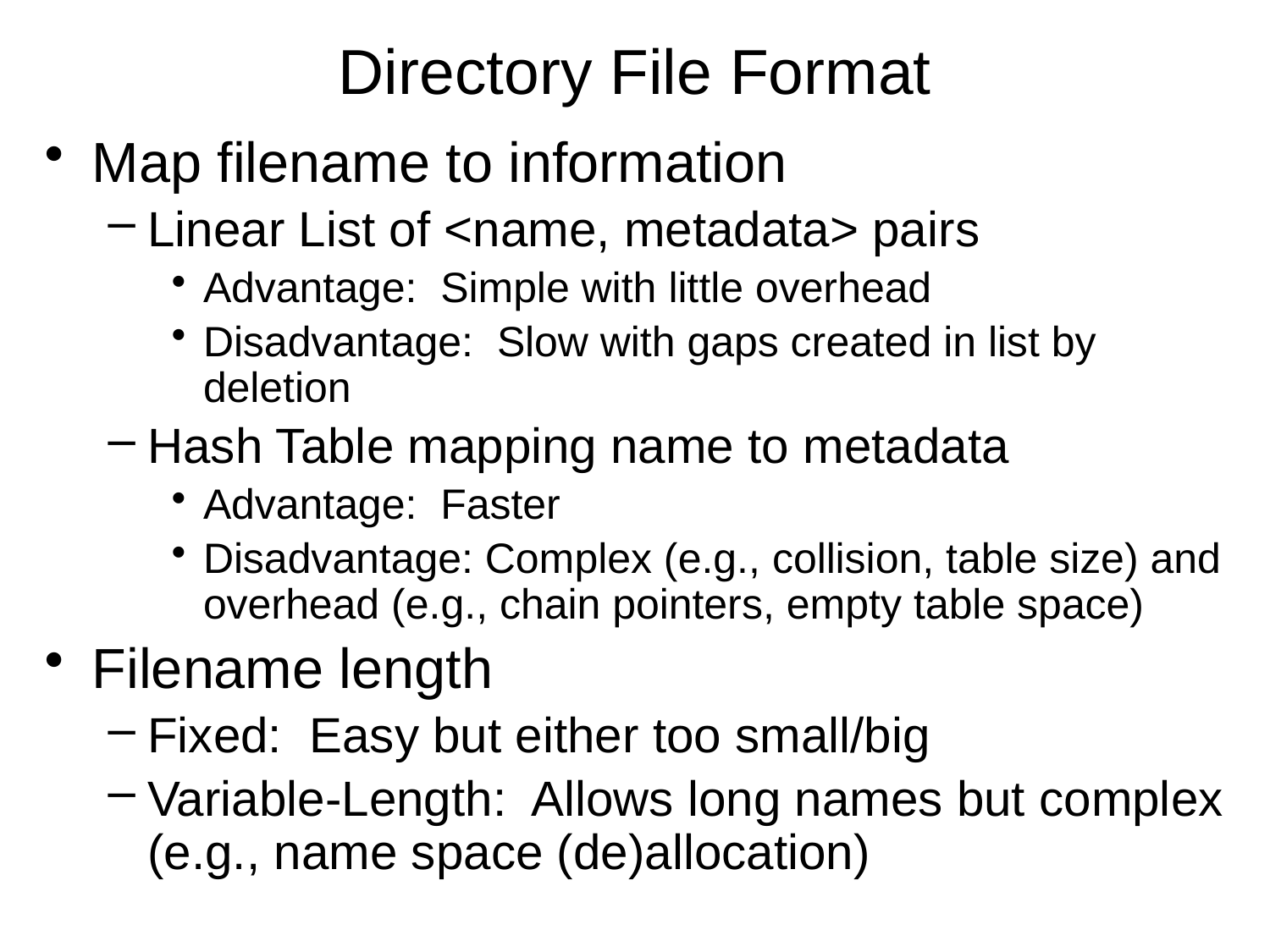

# Directory File Format
Map filename to information
Linear List of <name, metadata> pairs
Advantage:  Simple with little overhead
Disadvantage:  Slow with gaps created in list by deletion
Hash Table mapping name to metadata
Advantage:  Faster
Disadvantage: Complex (e.g., collision, table size) and overhead (e.g., chain pointers, empty table space)
Filename length
Fixed:  Easy but either too small/big
Variable-Length:  Allows long names but complex (e.g., name space (de)allocation)